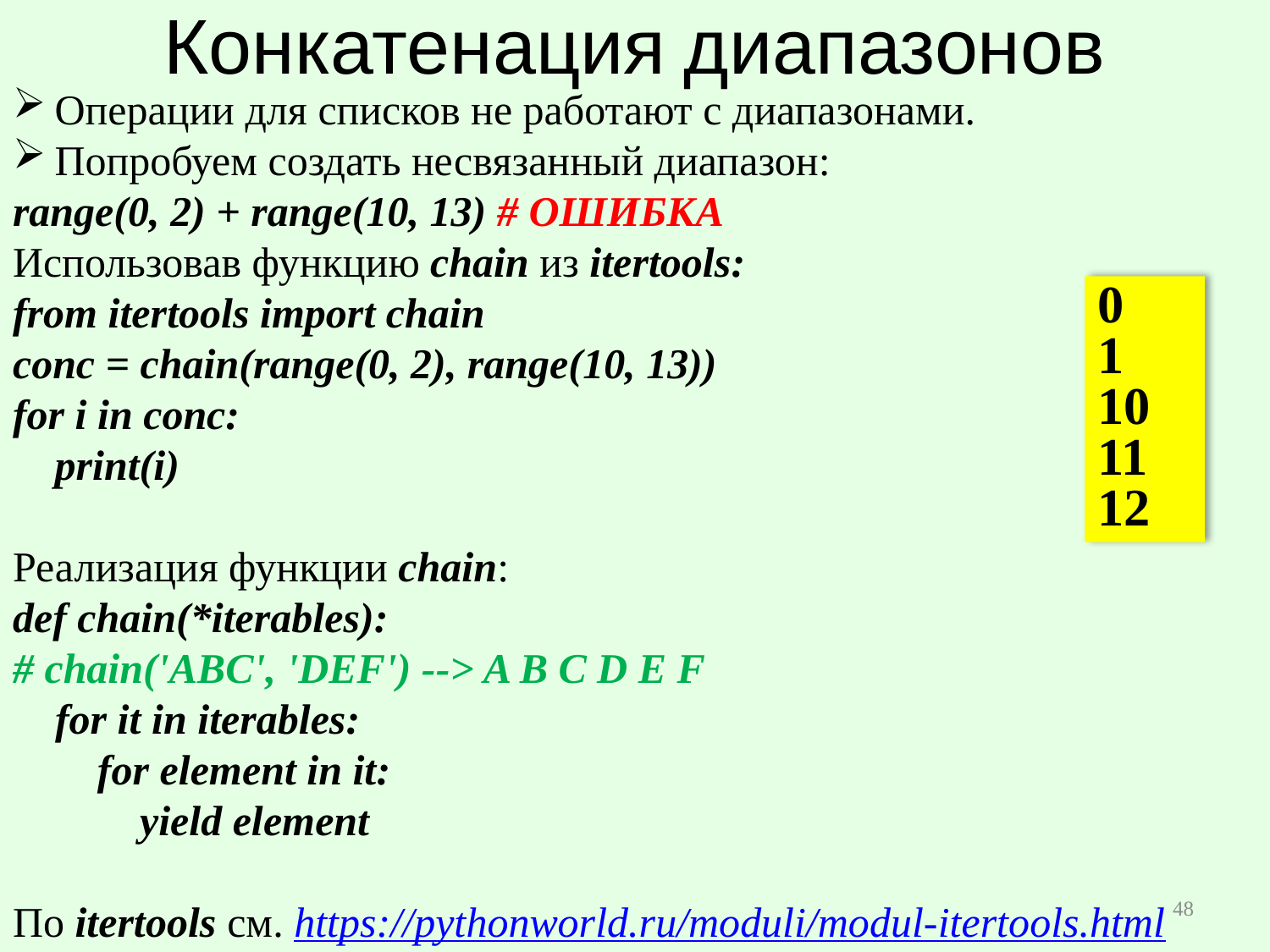

# Конкатенация диапазонов
Операции для списков не работают с диапазонами.
Попробуем создать несвязанный диапазон:
range(0, 2) + range(10, 13) # ОШИБКА
Использовав функцию chain из itertools:
from itertools import chain
conc = chain(range(0, 2), range(10, 13))
for i in conc:
print(i)

Реализация функции chain:
def chain(*iterables):
# chain('ABC', 'DEF') --> A B C D E F
    for it in iterables:
        for element in it:
            yield element

По itertools см. https://pythonworld.ru/moduli/modul-itertools.html
0
1
10
11
12
48